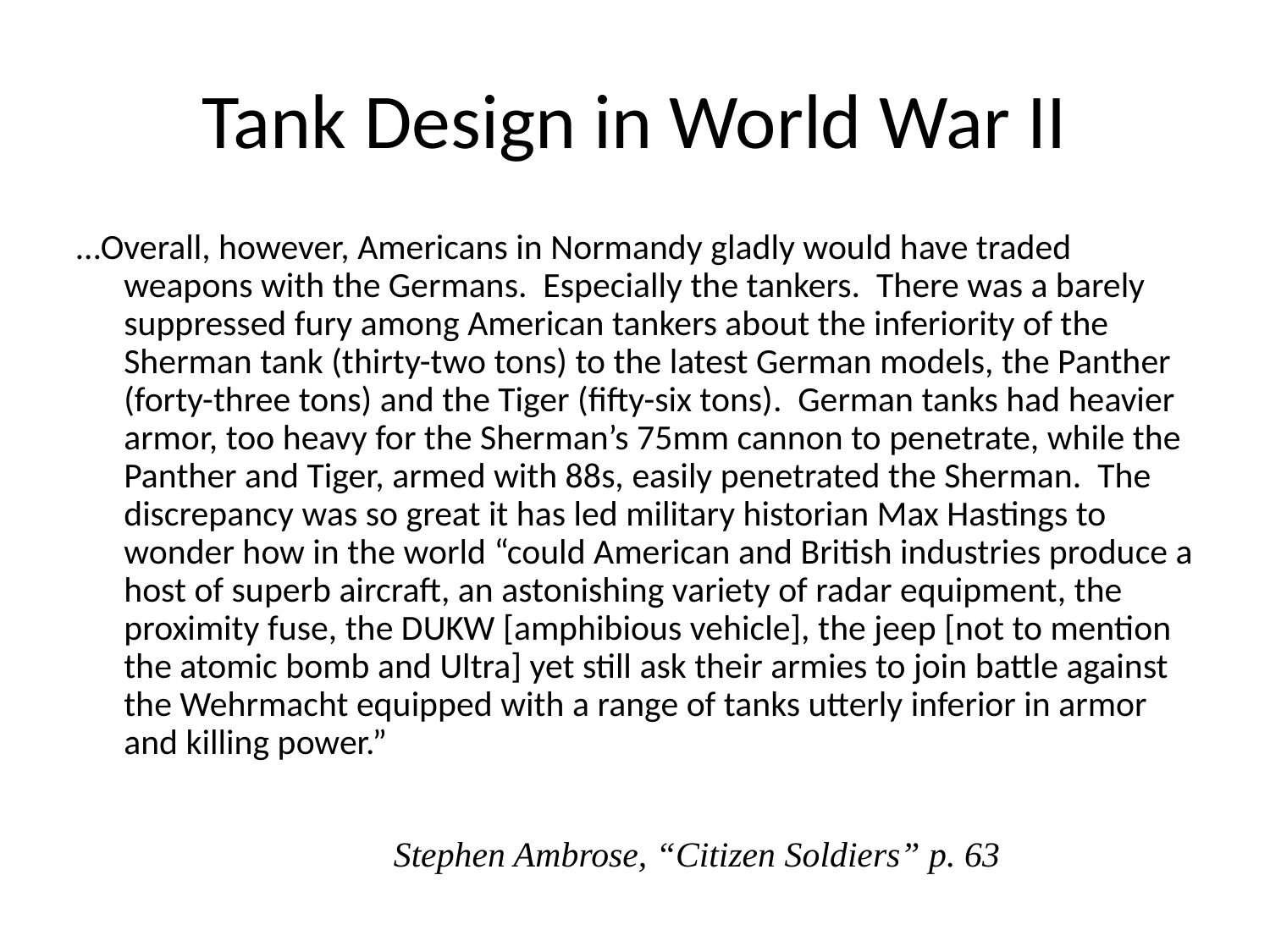

# Tank Design in World War II
…Overall, however, Americans in Normandy gladly would have traded weapons with the Germans.  Especially the tankers.  There was a barely suppressed fury among American tankers about the inferiority of the Sherman tank (thirty-two tons) to the latest German models, the Panther (forty-three tons) and the Tiger (fifty-six tons).  German tanks had heavier armor, too heavy for the Sherman’s 75mm cannon to penetrate, while the Panther and Tiger, armed with 88s, easily penetrated the Sherman.  The discrepancy was so great it has led military historian Max Hastings to wonder how in the world “could American and British industries produce a host of superb aircraft, an astonishing variety of radar equipment, the proximity fuse, the DUKW [amphibious vehicle], the jeep [not to mention the atomic bomb and Ultra] yet still ask their armies to join battle against the Wehrmacht equipped with a range of tanks utterly inferior in armor and killing power.”
Stephen Ambrose, “Citizen Soldiers” p. 63